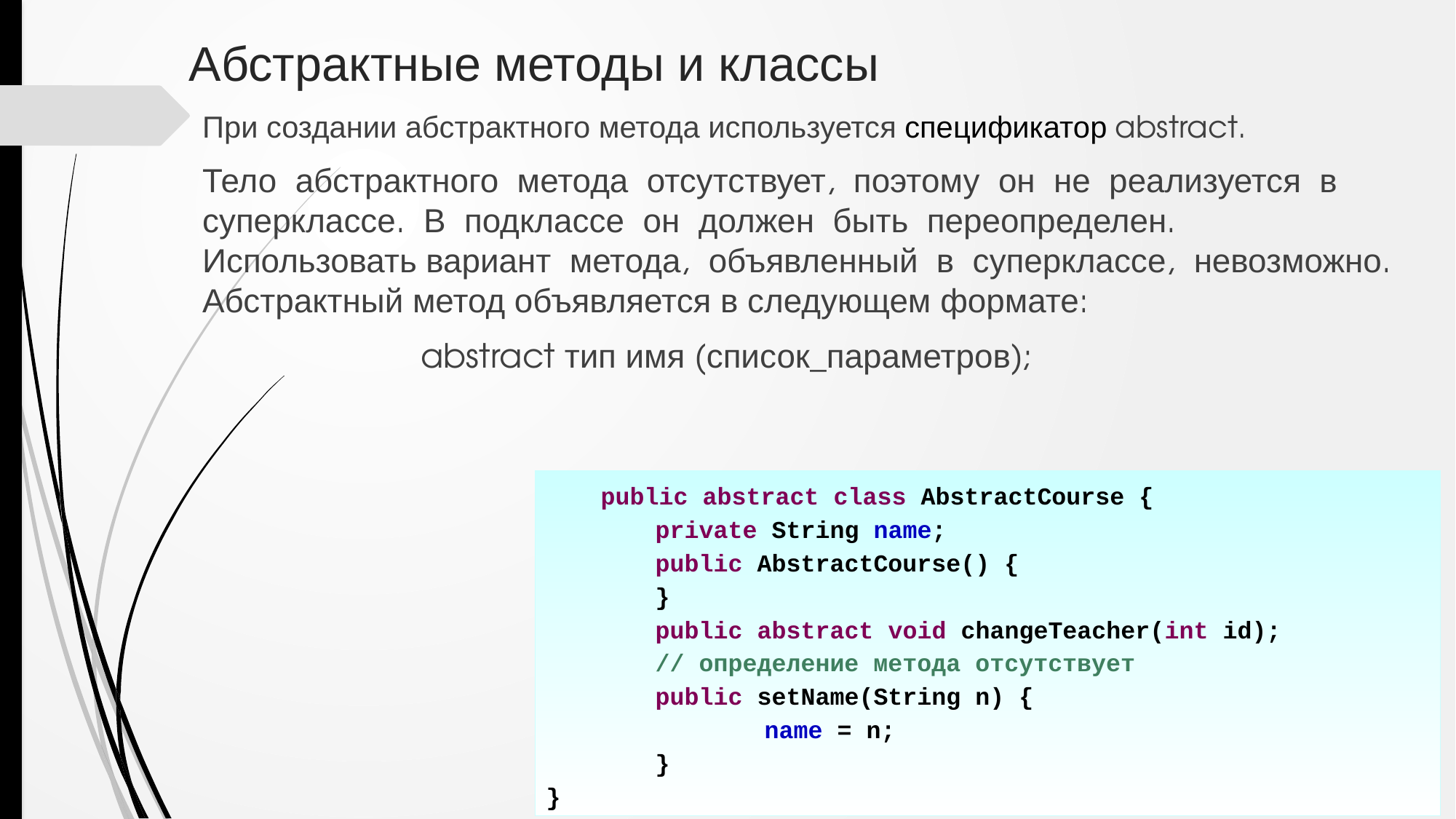

# Абстрактные методы и классы
При создании абстрактного метода используется спецификатор abstract.
Тело  абстрактного  метода  отсутствует,  поэтому  он  не  реализуется  в суперклассе.  В  подклассе  он  должен  быть  переопределен.  Использовать вариант  метода,  объявленный  в  суперклассе,  невозможно.  Абстрактный метод объявляется в следующем формате:
		abstract тип имя (список_параметров);

public abstract class AbstractCourse {
private String name;
public AbstractCourse() {
}
public abstract void changeTeacher(int id);
// определение метода отсутствует
public setName(String n) {
	name = n;
}
}